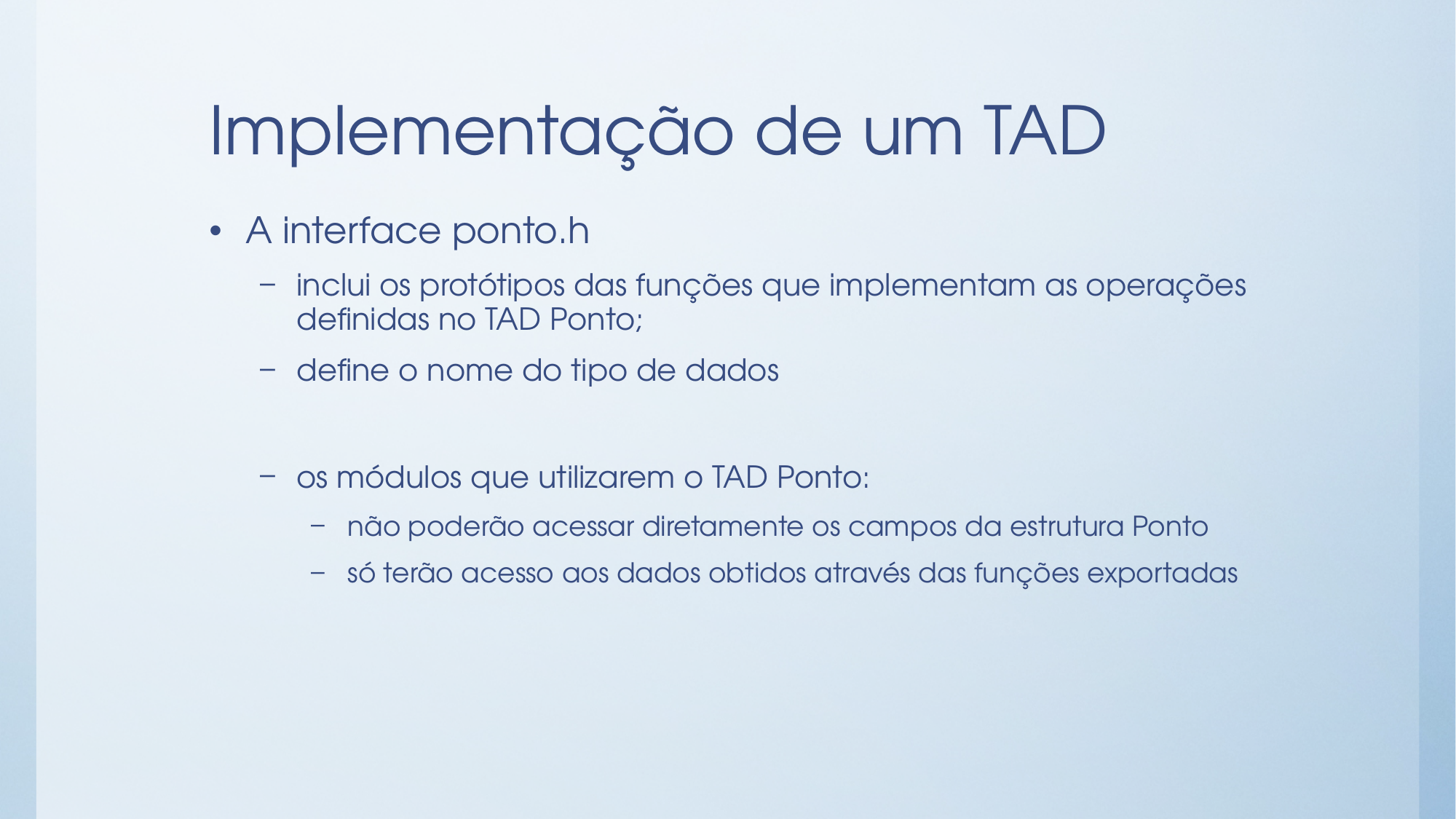

# Implementação de um TAD
A interface ponto.h
inclui os protótipos das funções que implementam as operações definidas no TAD Ponto;
define o nome do tipo de dados

os módulos que utilizarem o TAD Ponto:
não poderão acessar diretamente os campos da estrutura Ponto
só terão acesso aos dados obtidos através das funções exportadas